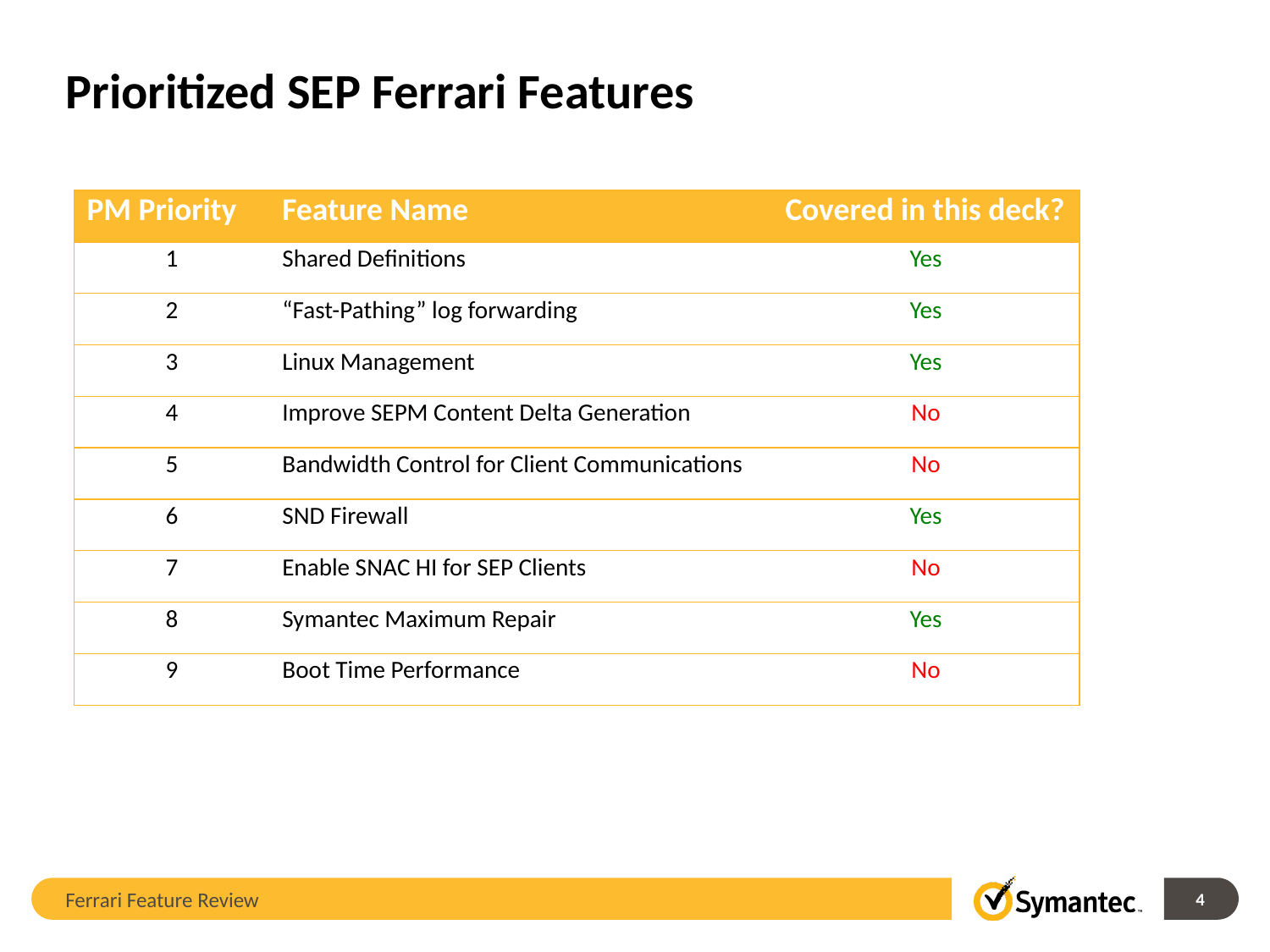

# Prioritized SEP Ferrari Features
| PM Priority | Feature Name | Covered in this deck? |
| --- | --- | --- |
| 1 | Shared Definitions | Yes |
| 2 | “Fast-Pathing” log forwarding | Yes |
| 3 | Linux Management | Yes |
| 4 | Improve SEPM Content Delta Generation | No |
| 5 | Bandwidth Control for Client Communications | No |
| 6 | SND Firewall | Yes |
| 7 | Enable SNAC HI for SEP Clients | No |
| 8 | Symantec Maximum Repair | Yes |
| 9 | Boot Time Performance | No |
Ferrari Feature Review
4